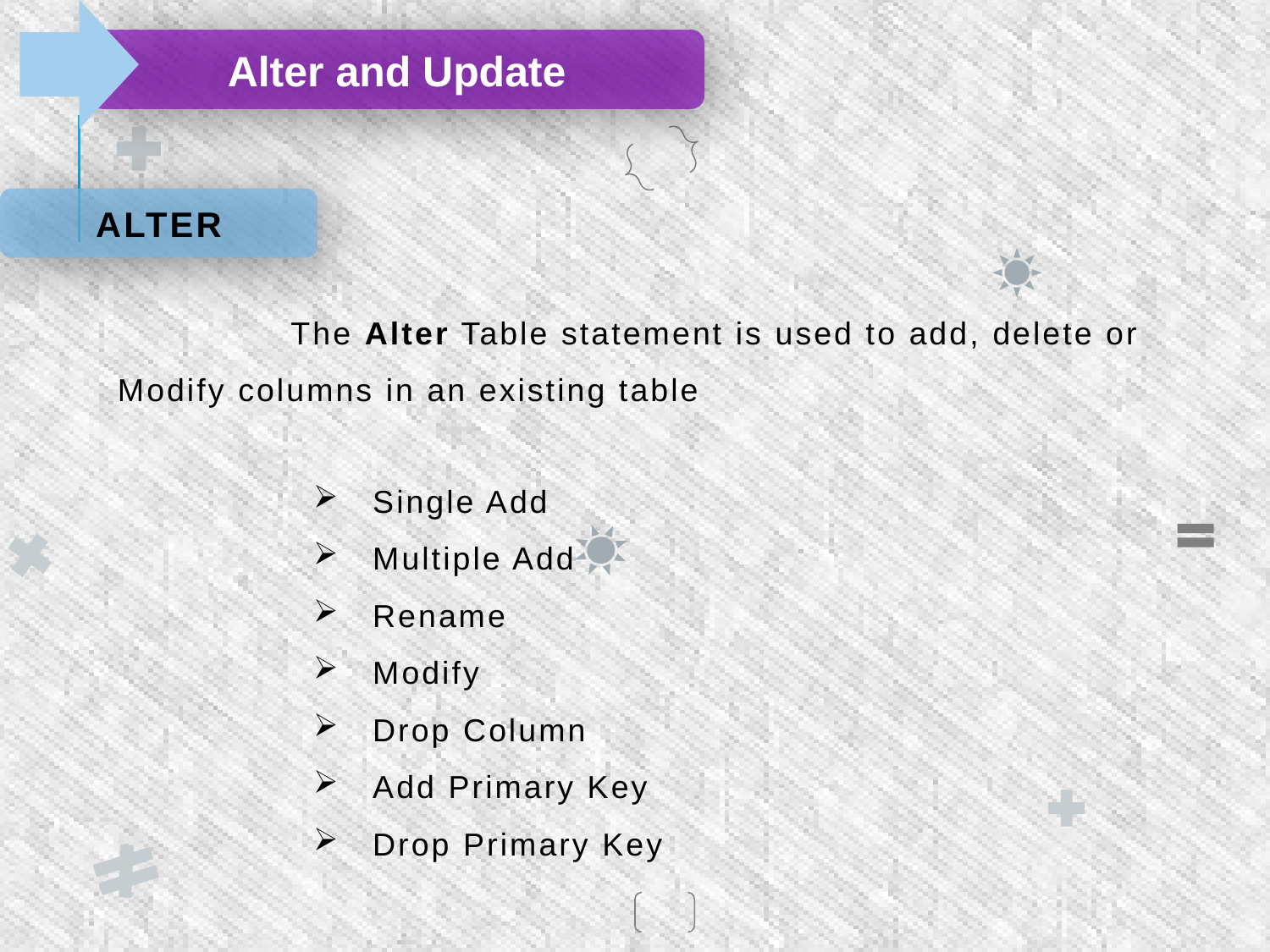

Alter and Update

ALTER

               The Alter Table statement is used to add, delete or
Modify columns in an existing table
 Single Add
 Multiple Add
 Rename
 Modify
 Drop Column
 Add Primary Key
 Drop Primary Key